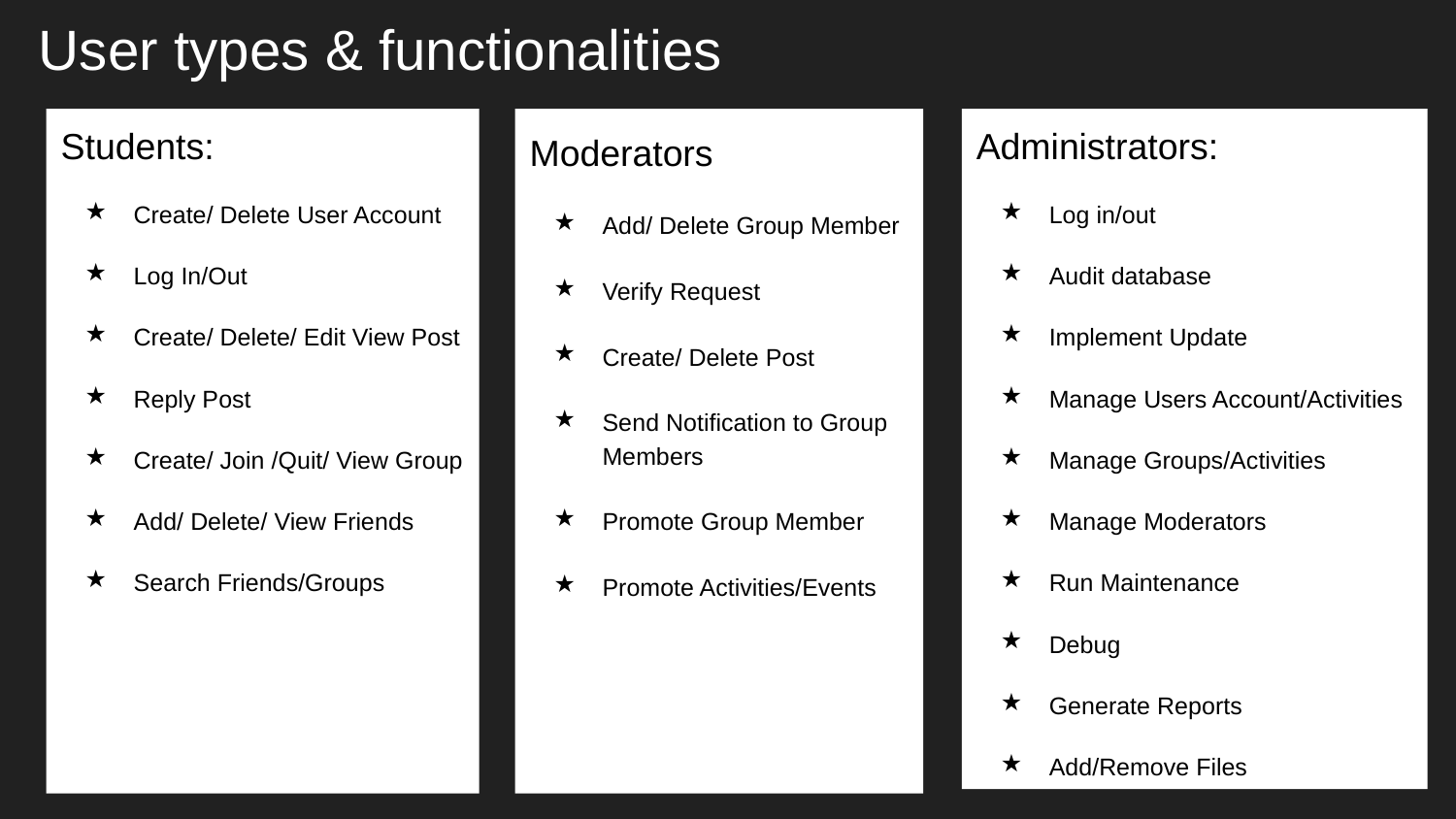

# User types & functionalities
Students:
Create/ Delete User Account
Log In/Out
Create/ Delete/ Edit View Post
Reply Post
Create/ Join /Quit/ View Group
Add/ Delete/ View Friends
Search Friends/Groups
Moderators
Add/ Delete Group Member
Verify Request
Create/ Delete Post
Send Notification to Group Members
Promote Group Member
Promote Activities/Events
Administrators:
Log in/out
Audit database
Implement Update
Manage Users Account/Activities
Manage Groups/Activities
Manage Moderators
Run Maintenance
Debug
Generate Reports
Add/Remove Files